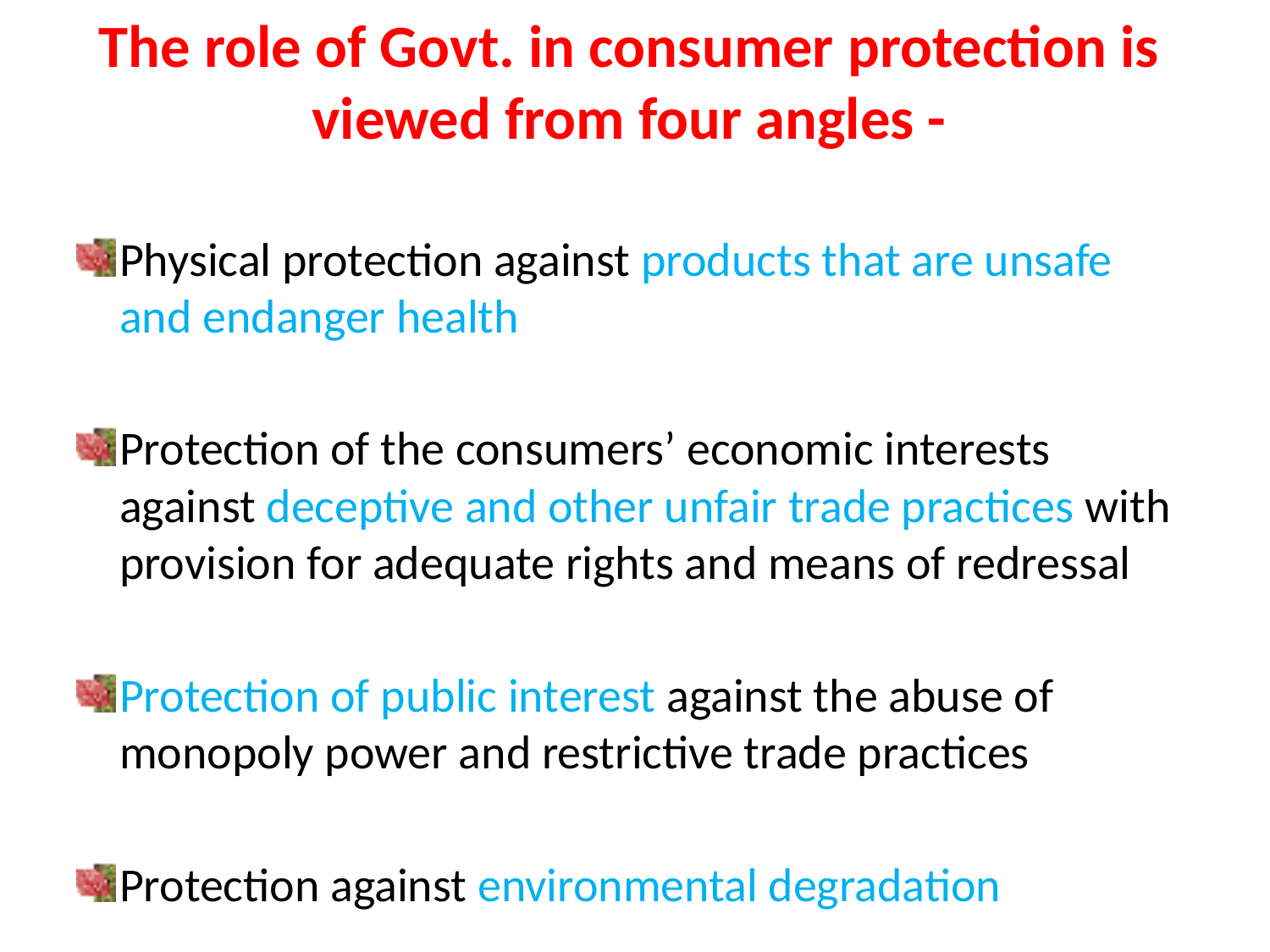

# The role of Govt. in consumer protection is viewed from four angles -
Physical protection against products that are unsafe and endanger health

Protection of the consumers’ economic interests against deceptive and other unfair trade practices with provision for adequate rights and means of redressal

Protection of public interest against the abuse of monopoly power and restrictive trade practices

Protection against environmental degradation